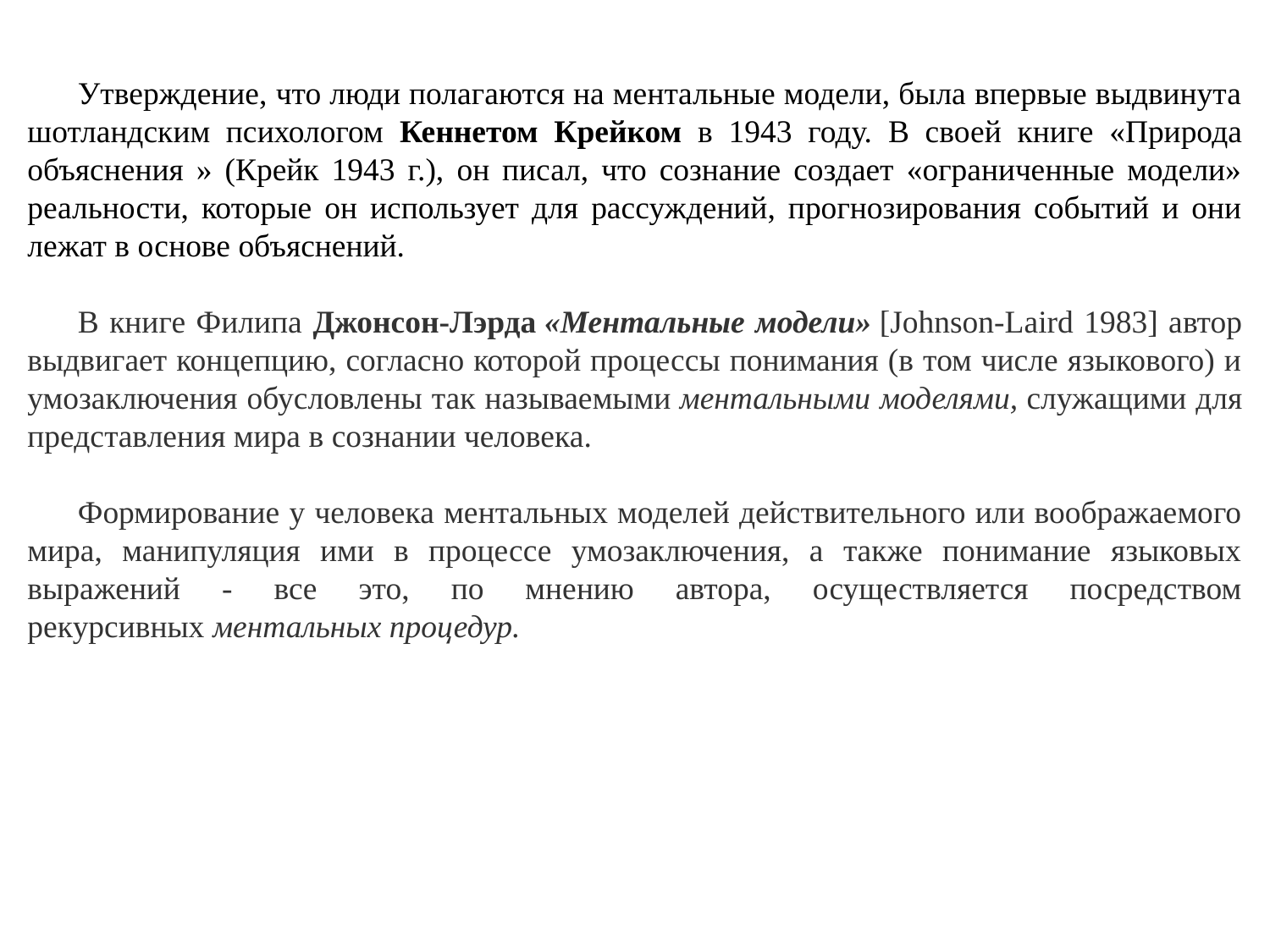

Утверждение, что люди полагаются на ментальные модели, была впервые выдвинута шотландским психологом Кеннетом Крейком в 1943 году. В своей книге «Природа объяснения » (Крейк 1943 г.), он писал, что сознание создает «ограниченные модели» реальности, которые он использует для рассуждений, прогнозирования событий и они лежат в основе объяснений.

В книге Филипа Джонсон-Лэрда «Ментальные модели» [Johnson-Laird 1983] автор выдвигает концепцию, согласно которой процессы понимания (в том числе языкового) и умозаключения обусловлены так называемыми ментальными моделями, служащими для представления мира в сознании человека.

Формирование у человека ментальных моделей действительного или воображаемого мира, манипуляция ими в процессе умозаключения, а также понимание языковых выражений - все это, по мнению автора, осуществляется посредством рекурсивных ментальных процедур.